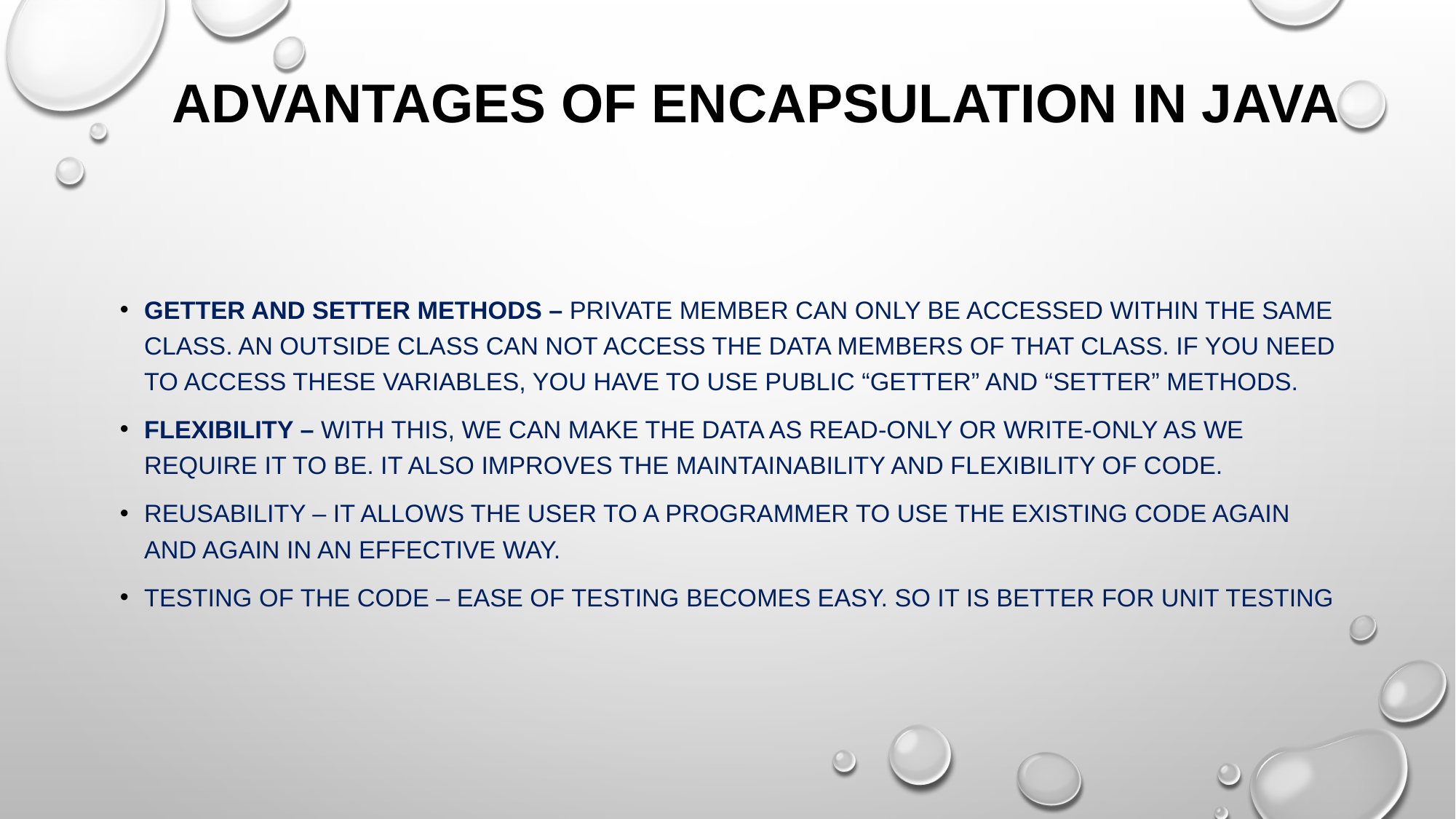

# Advantages of Encapsulation in Java
Getter and Setter Methods – Private member can only be accessed within the same class. An outside class can not access the data members of that class. If you need to access these variables, you have to use public “getter” and “setter” methods.
Flexibility – With this, we can make the data as read-only or write-only as we require it to be. It also improves the maintainability and flexibility of code.
Reusability – It allows the user to a programmer to use the existing code again and again in an effective way.
Testing of the code – Ease of testing becomes easy. So it is better for Unit testing